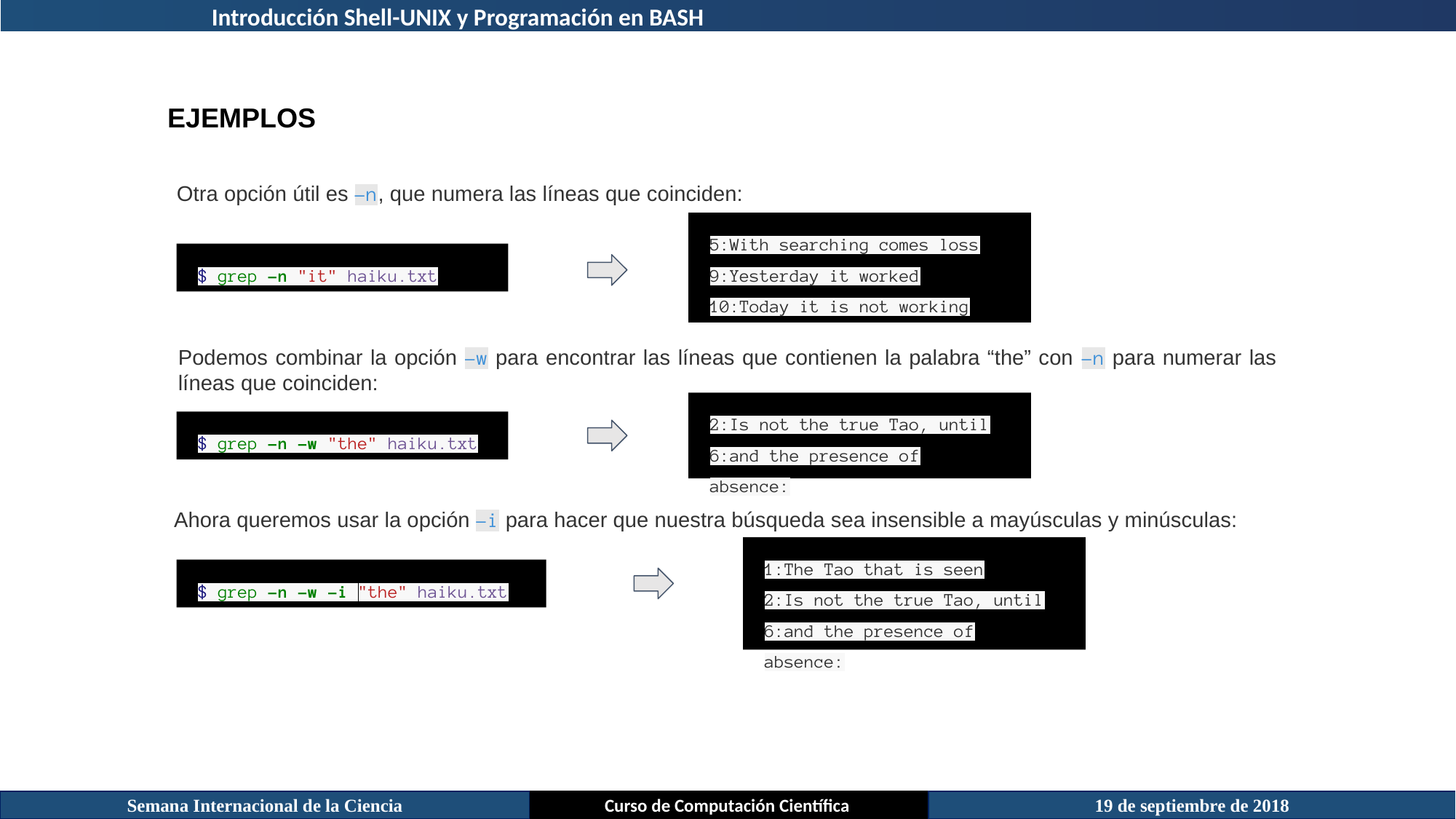

Introducción Shell-UNIX y Programación en BASH
EJEMPLOS

Otra opción útil es -n, que numera las líneas que coinciden:

5:With searching comes loss
9:Yesterday it worked
10:Today it is not working

$ grep -n "it" haiku.txt

Podemos combinar la opción -w para encontrar las líneas que contienen la palabra “the” con -n para numerar las líneas que coinciden:
2:Is not the true Tao, until
6:and the presence of absence:

$ grep -n -w "the" haiku.txt

Ahora queremos usar la opción -i para hacer que nuestra búsqueda sea insensible a mayúsculas y minúsculas:
1:The Tao that is seen
2:Is not the true Tao, until
6:and the presence of absence:

$ grep -n -w -i "the" haiku.txt

Semana Internacional de la Ciencia
Curso de Computación Científica
19 de septiembre de 2018